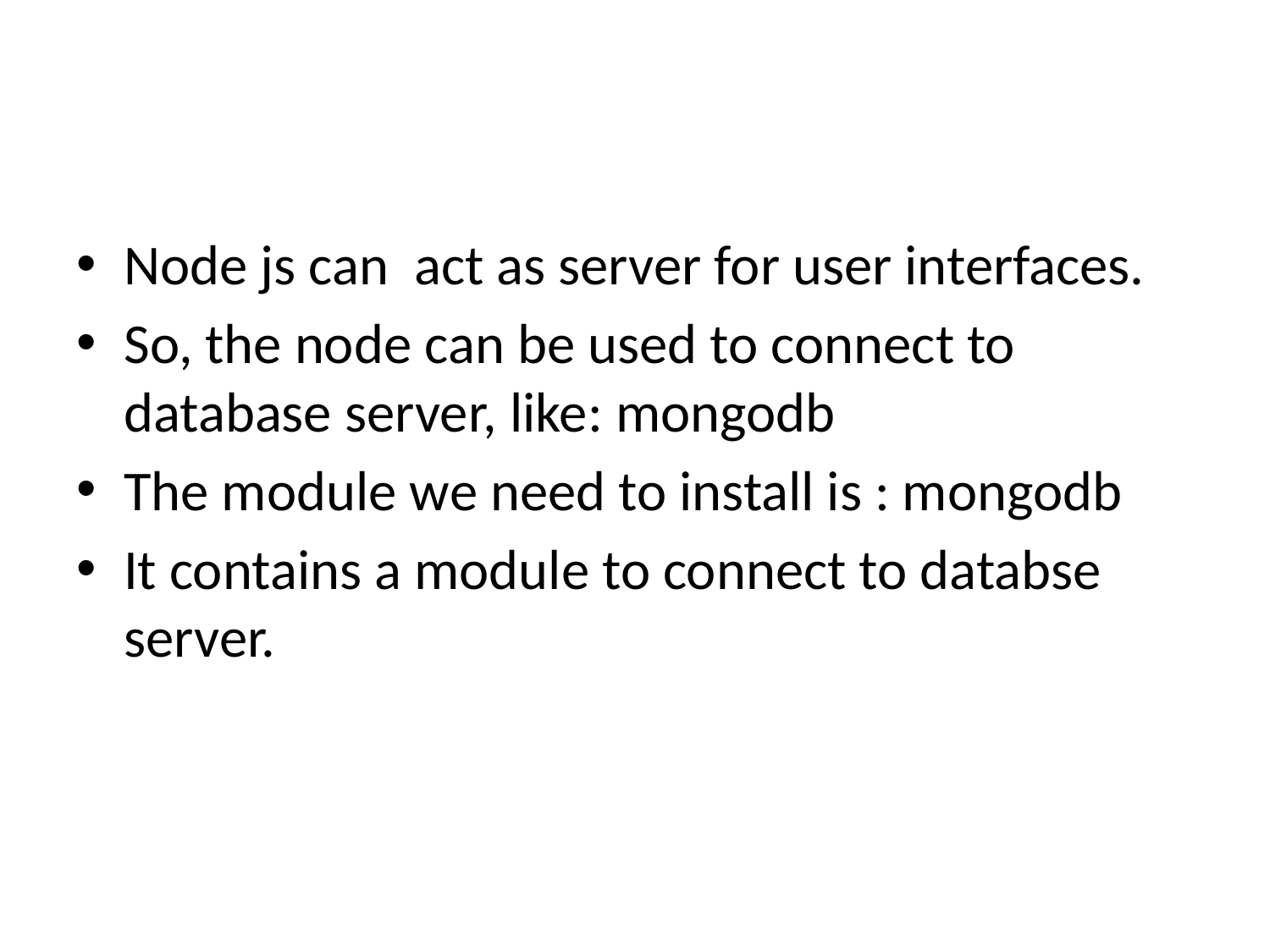

# Node and mongoDb
Node js can  act as server for user interfaces.
So, the node can be used to connect to database server, like: mongodb
The module we need to install is : mongodb
It contains a module to connect to databse server.